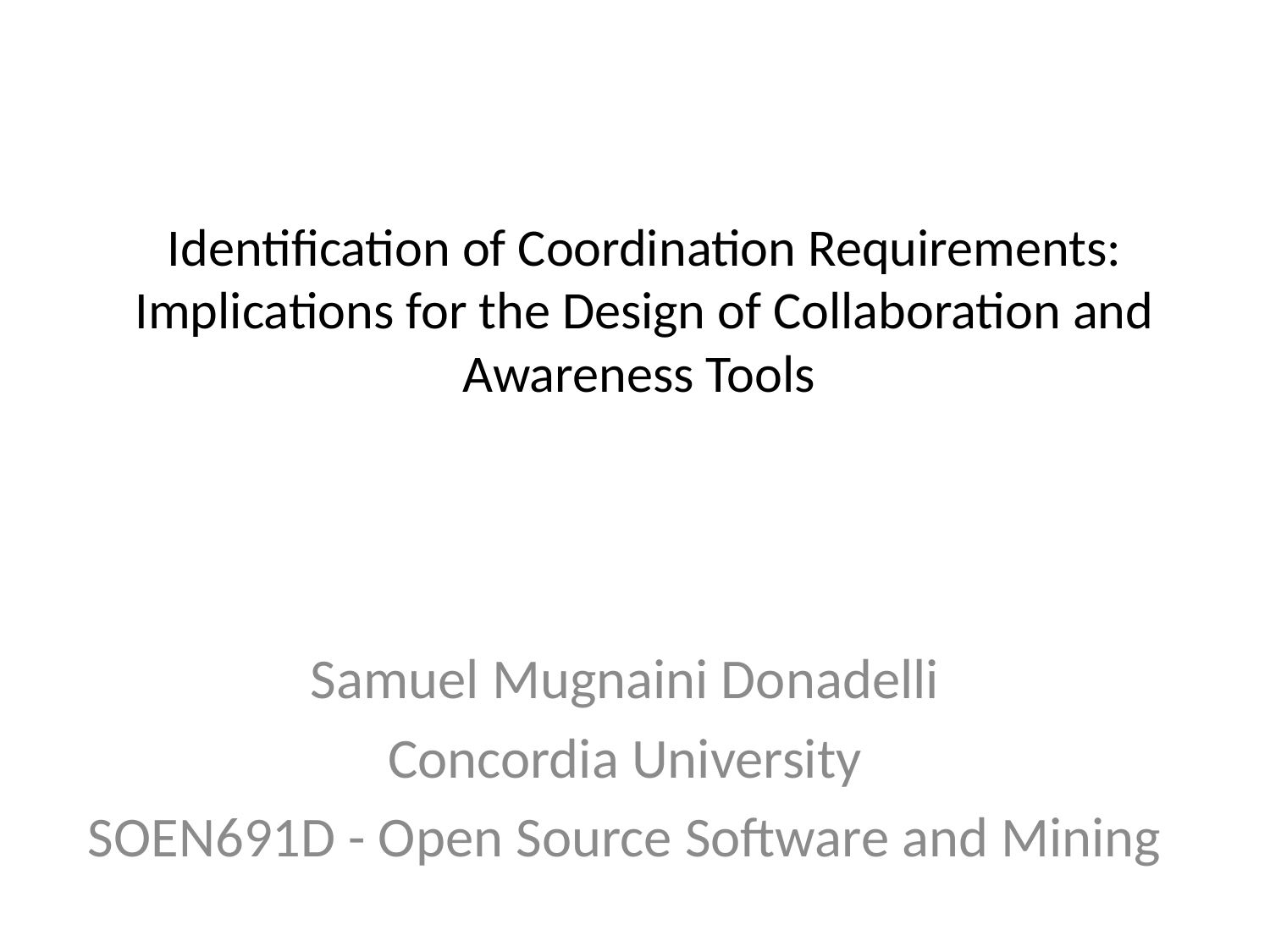

# Identification of Coordination Requirements: Implications for the Design of Collaboration and Awareness Tools
Samuel Mugnaini Donadelli
Concordia University
SOEN691D - Open Source Software and Mining